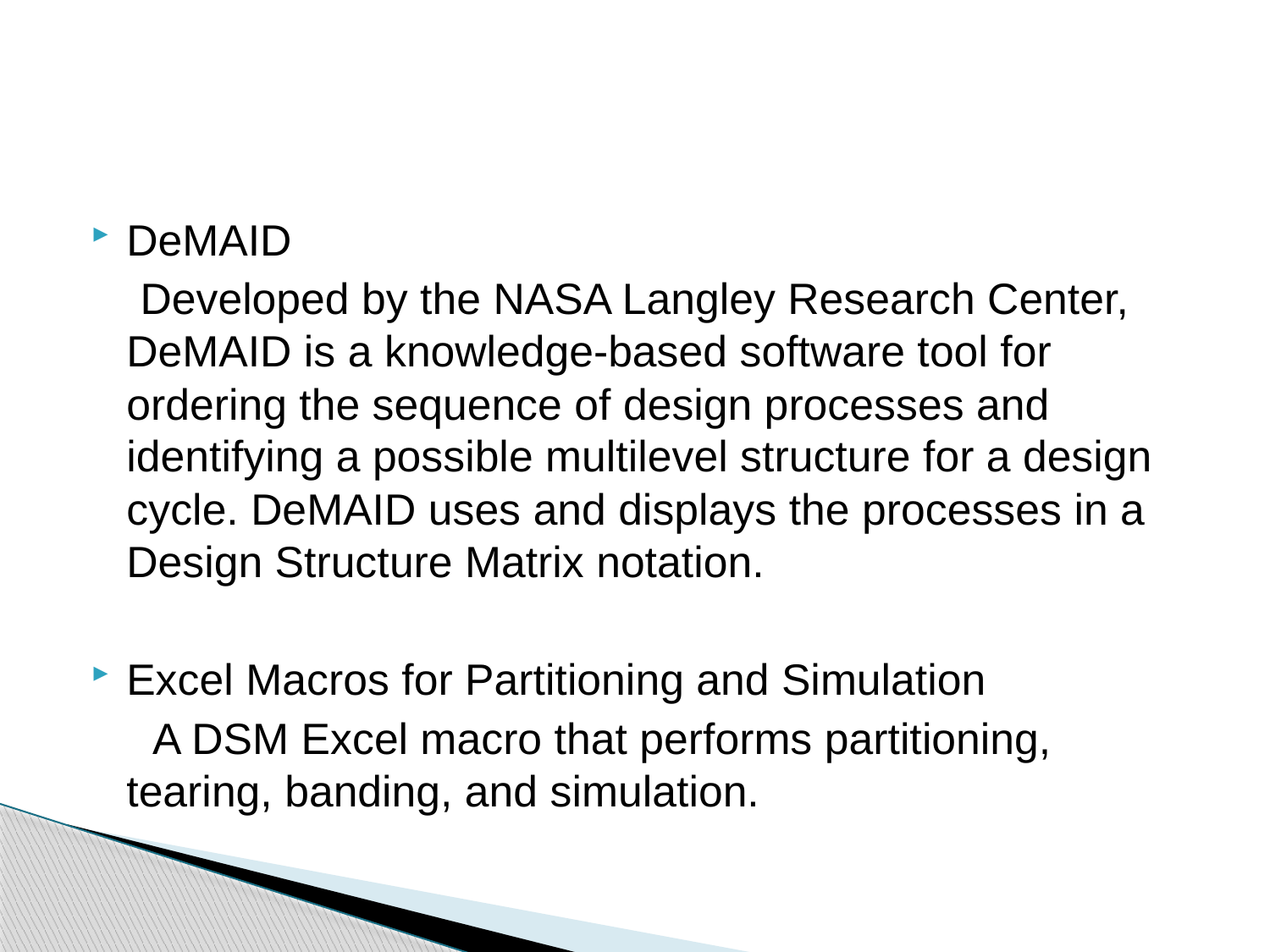

#
DeMAID
    Developed by the NASA Langley Research Center, DeMAID is a knowledge-based software tool for ordering the sequence of design processes and identifying a possible multilevel structure for a design cycle. DeMAID uses and displays the processes in a Design Structure Matrix notation.

Excel Macros for Partitioning and Simulation
     A DSM Excel macro that performs partitioning, tearing, banding, and simulation.